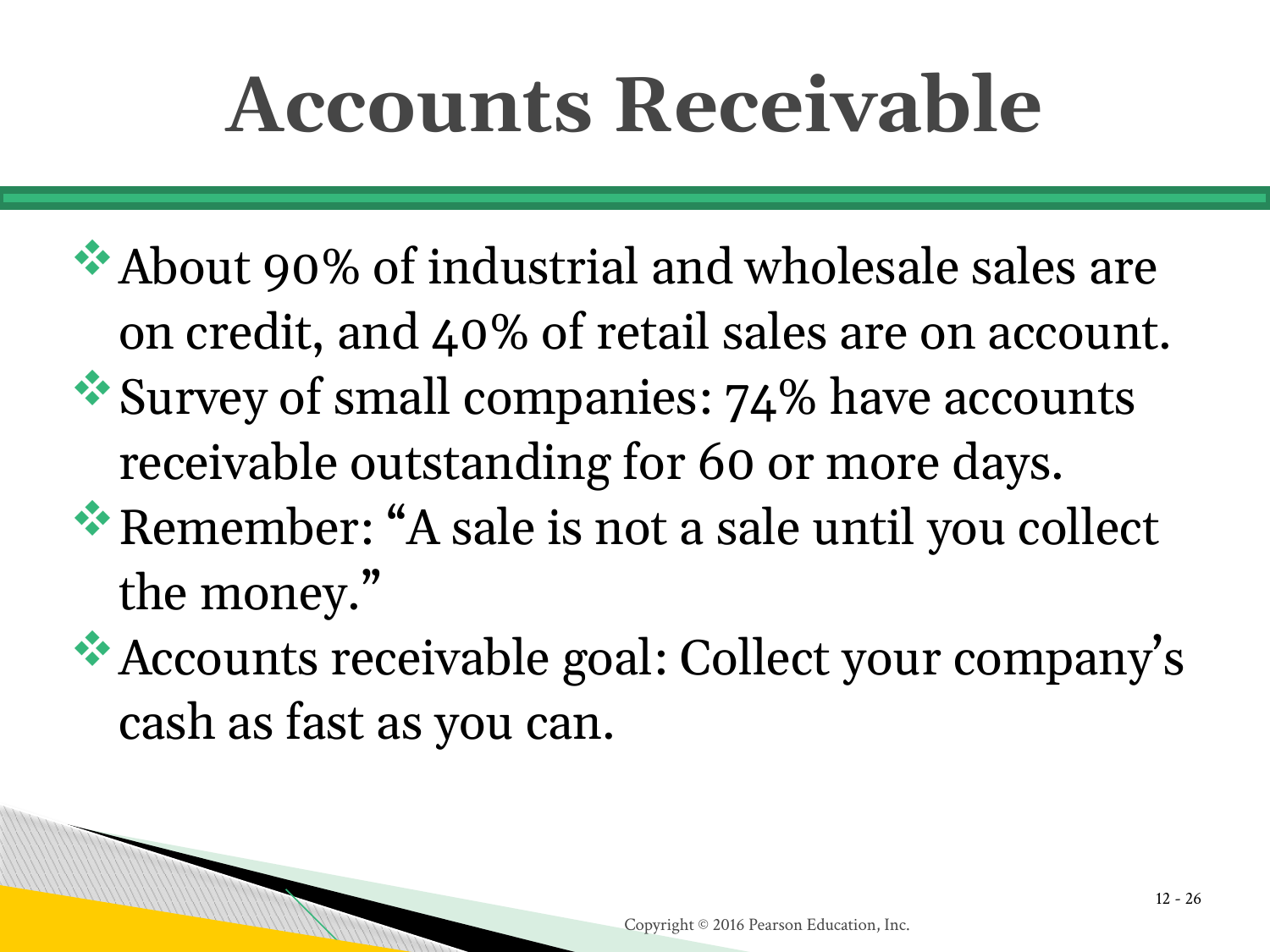

# Accounts Receivable
About 90% of industrial and wholesale sales are on credit, and 40% of retail sales are on account.
Survey of small companies: 74% have accounts receivable outstanding for 60 or more days.
Remember: “A sale is not a sale until you collect the money.”
Accounts receivable goal: Collect your company’s cash as fast as you can.

12 - 26
Copyright © 2016 Pearson Education, Inc.